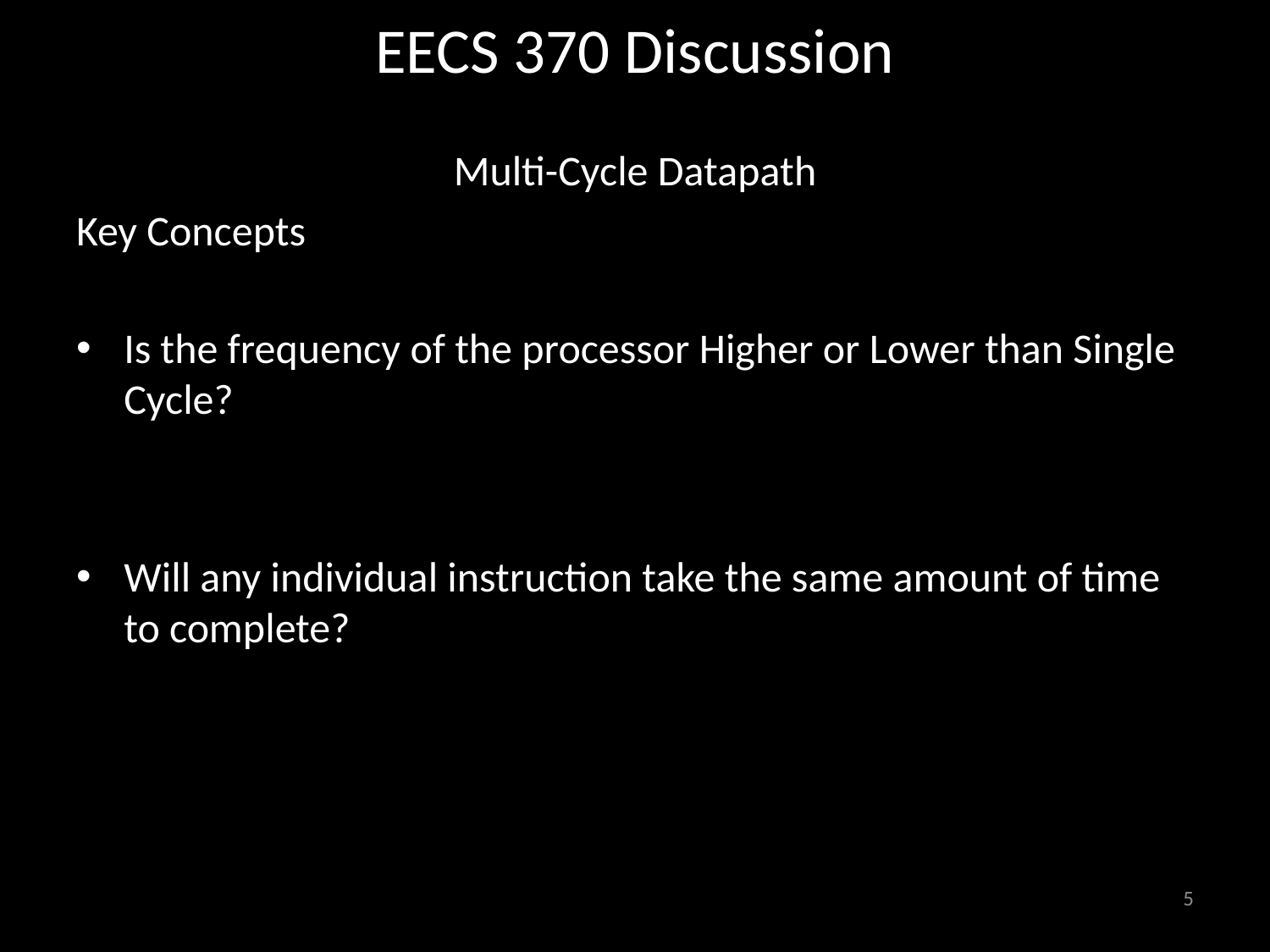

# EECS 370 Discussion
Multi-Cycle Datapath
Key Concepts

Is the frequency of the processor Higher or Lower than Single Cycle?

Will any individual instruction take the same amount of time to complete?
5